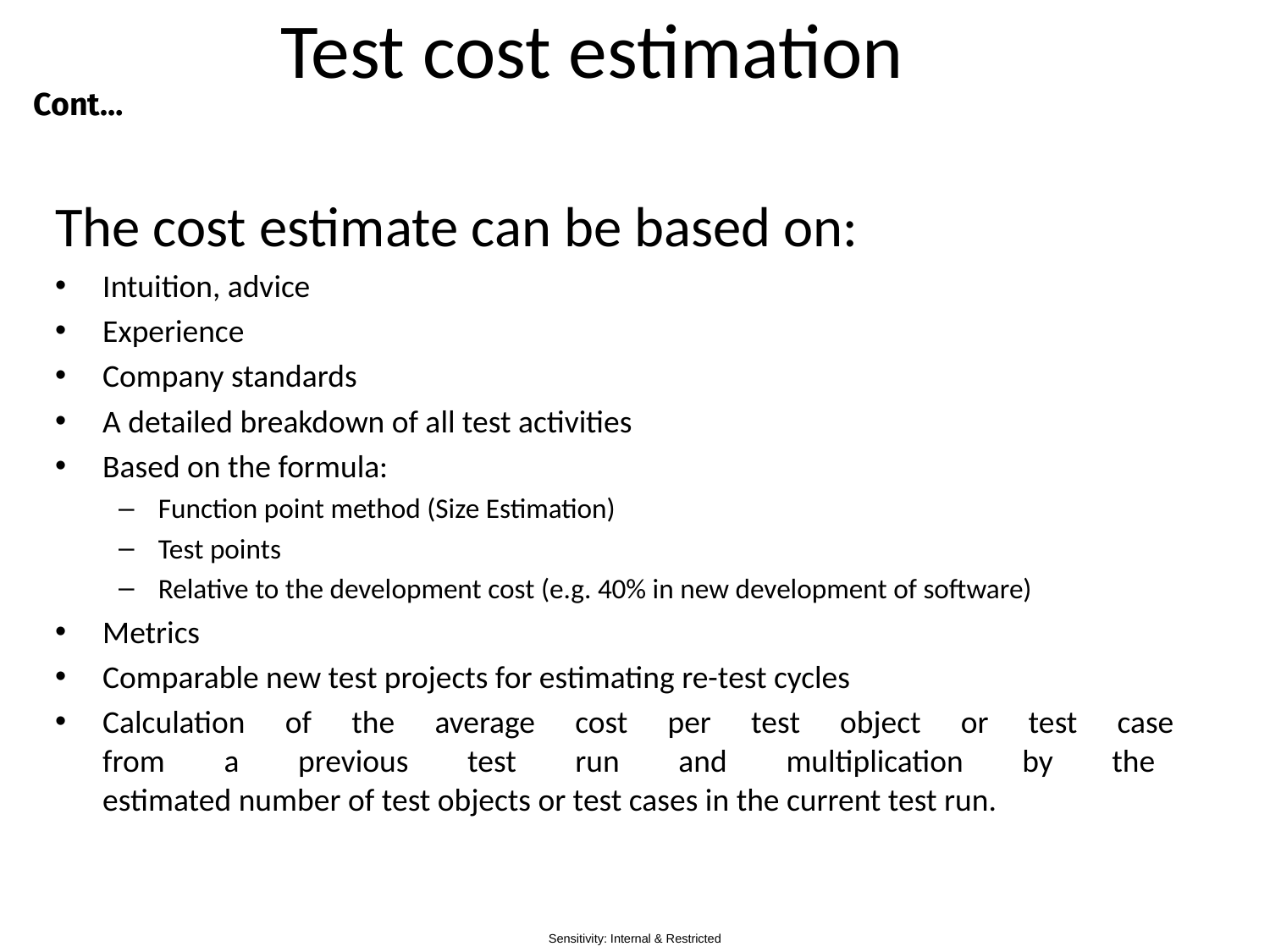

# Test cost estimation
Cont…

The cost estimate can be based on:
Intuition, advice
Experience
Company standards
A detailed breakdown of all test activities
Based on the formula:
Function point method (Size Estimation)
Test points
Relative to the development cost (e.g. 40% in new development of software)
Metrics
Comparable new test projects for estimating re-test cycles
Calculation of the average cost per test object or test case
from a previous test run and multiplication by the
estimated number of test objects or test cases in the current test run.